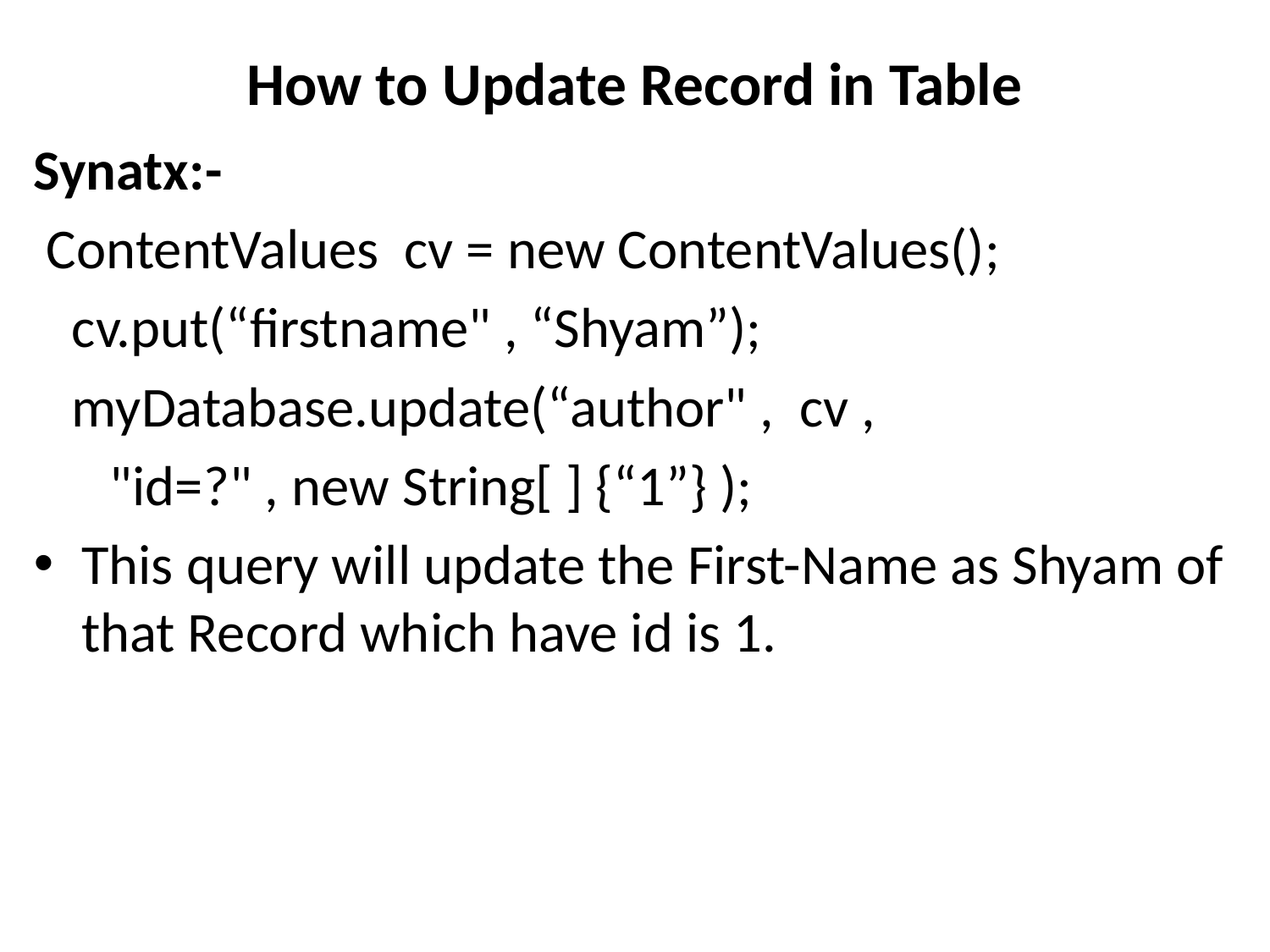

# How to Update Record in Table
Synatx:-
 ContentValues  cv = new ContentValues();
   cv.put(“firstname" , “Shyam”);
   myDatabase.update(“author" ,  cv ,
      "id=?" , new String[ ] {“1”} );
This query will update the First-Name as Shyam of that Record which have id is 1.